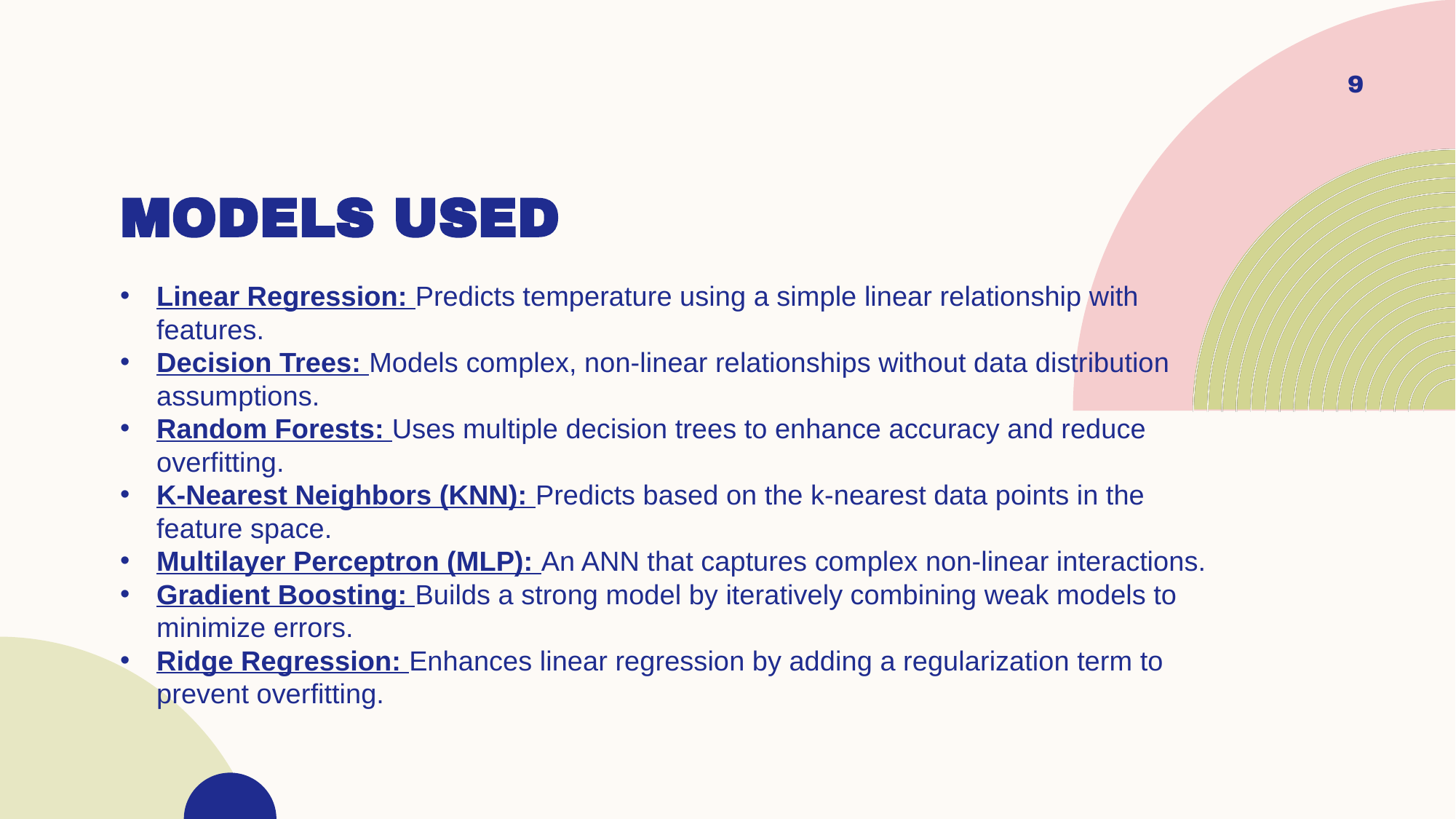

9
# Models used
Linear Regression: Predicts temperature using a simple linear relationship with features.
Decision Trees: Models complex, non-linear relationships without data distribution assumptions.
Random Forests: Uses multiple decision trees to enhance accuracy and reduce overfitting.
K-Nearest Neighbors (KNN): Predicts based on the k-nearest data points in the feature space.
Multilayer Perceptron (MLP): An ANN that captures complex non-linear interactions.
Gradient Boosting: Builds a strong model by iteratively combining weak models to minimize errors.
Ridge Regression: Enhances linear regression by adding a regularization term to prevent overfitting.